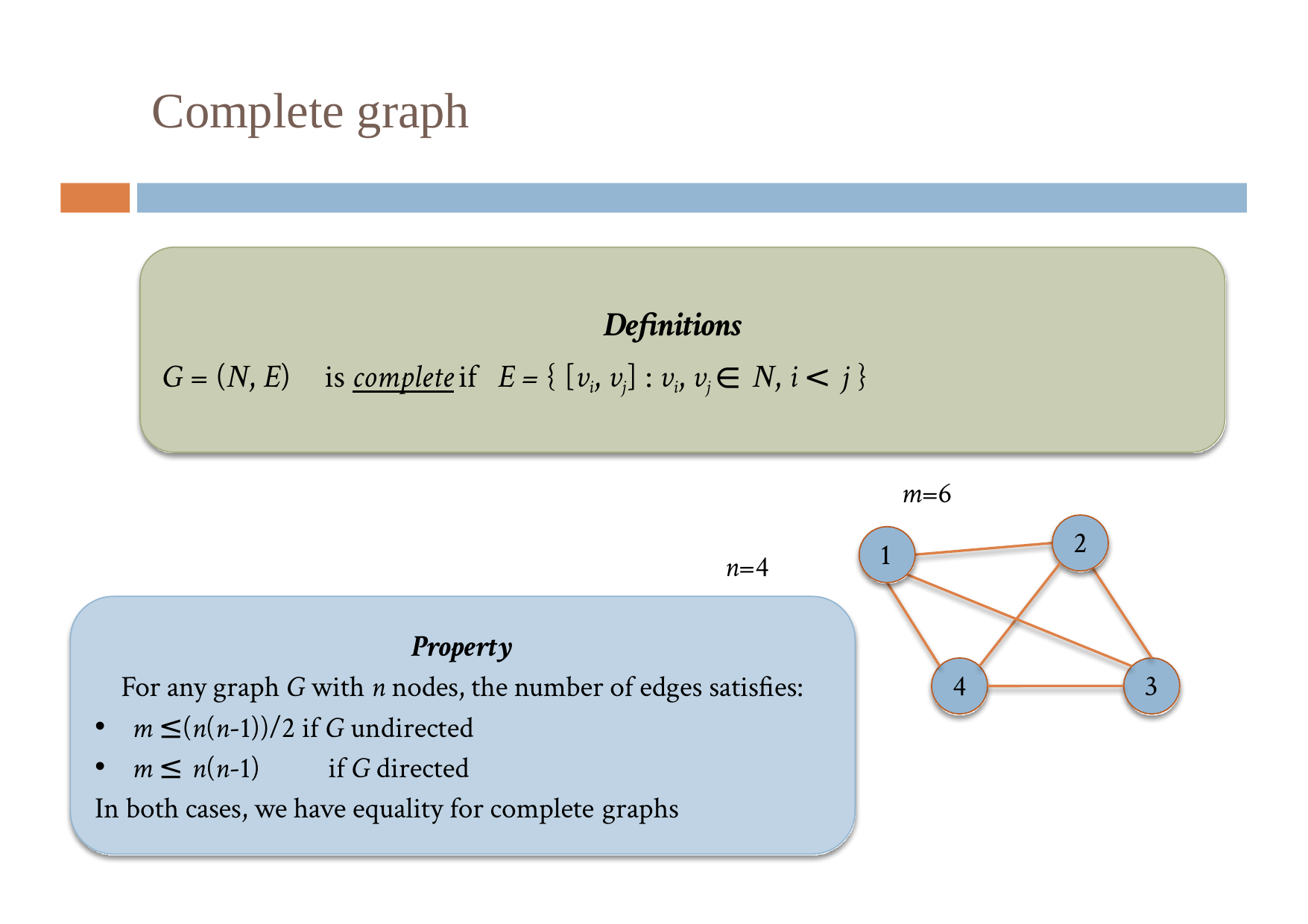

# Complete graph

Definitions
G = (N, E)	is complete	if	E = { [vi, vj] : vi, vj ∈ N, i < j }

m=6

2

1

n=4

Property
For any graph G with n nodes, the number of edges satisfies:
m ≤(n(n-1))/2 if G undirected
m ≤ n(n-1)	if G directed
In both cases, we have equality for complete graphs

4
3